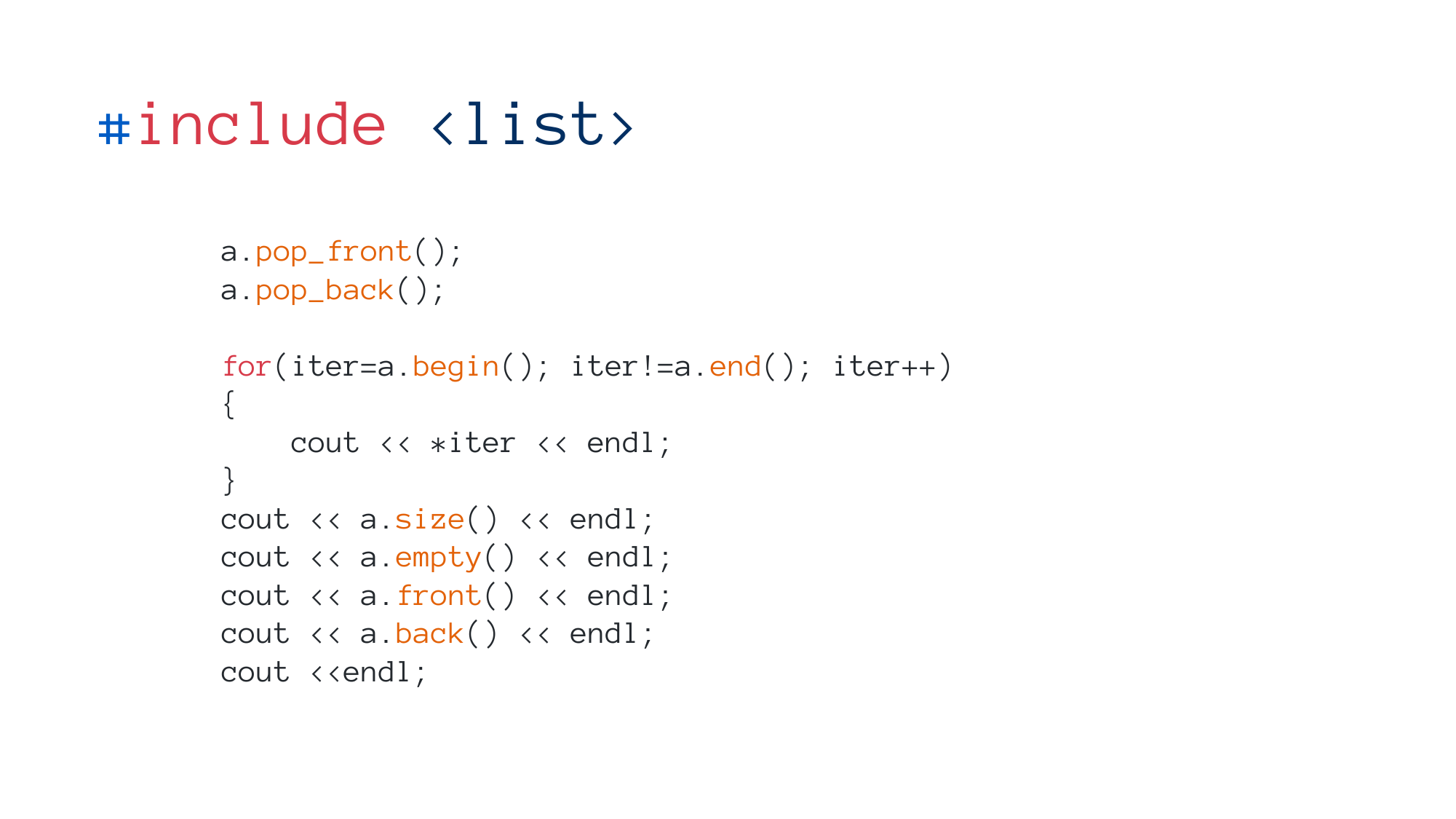

# #include <list>
    a.pop_front();
    a.pop_back();

    for(iter=a.begin(); iter!=a.end(); iter++)
    {
        cout << *iter << endl;
    }
    cout << a.size() << endl;
    cout << a.empty() << endl;
    cout << a.front() << endl;
    cout << a.back() << endl;
    cout <<endl;